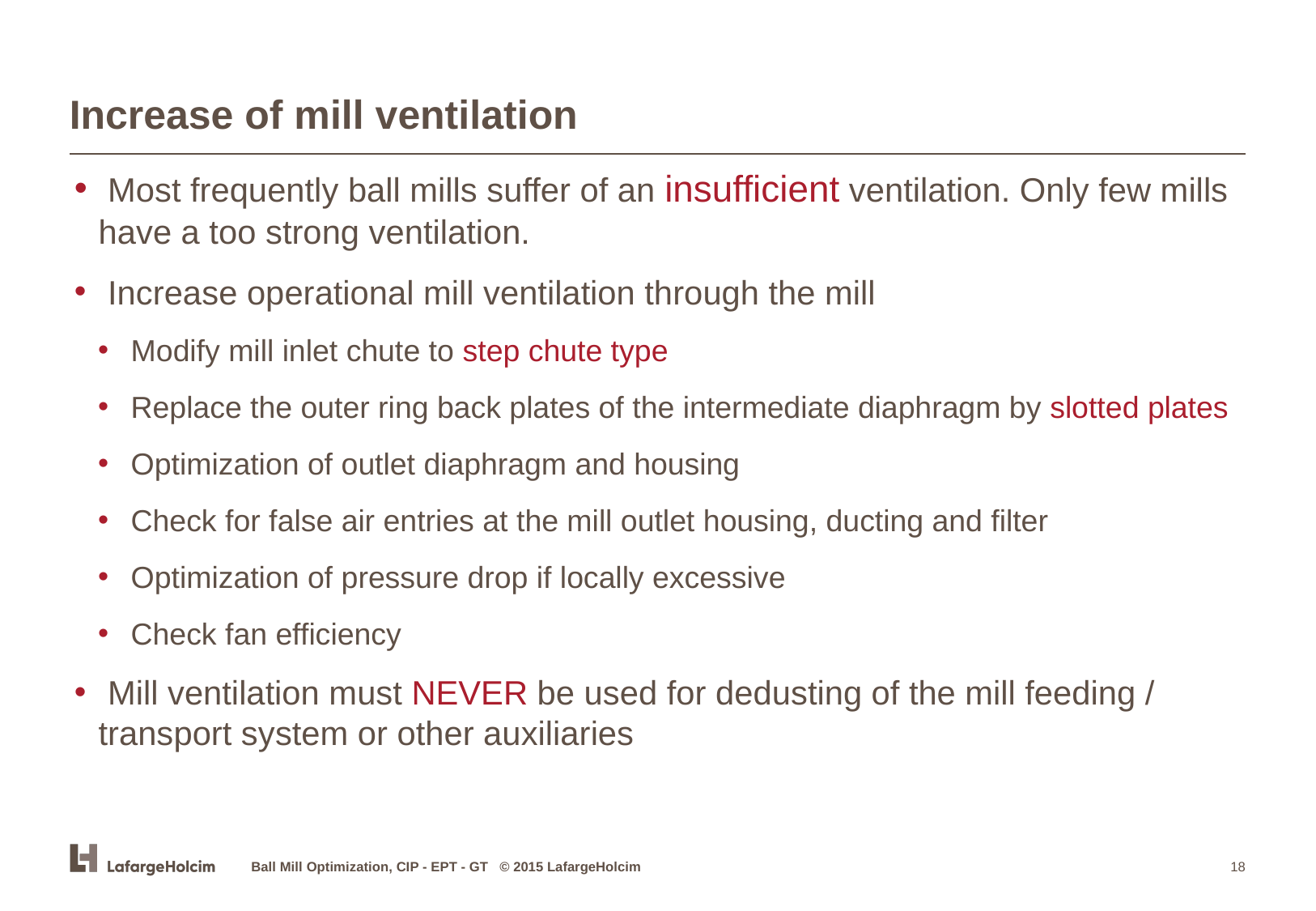

# Increase of mill ventilation
 Most frequently ball mills suffer of an insufficient ventilation. Only few mills have a too strong ventilation.
 Increase operational mill ventilation through the mill
 Modify mill inlet chute to step chute type
 Replace the outer ring back plates of the intermediate diaphragm by slotted plates
 Optimization of outlet diaphragm and housing
 Check for false air entries at the mill outlet housing, ducting and filter
 Optimization of pressure drop if locally excessive
 Check fan efficiency
 Mill ventilation must NEVER be used for dedusting of the mill feeding / transport system or other auxiliaries

Ball Mill Optimization, CIP - EPT - GT   © 2015 LafargeHolcim
18